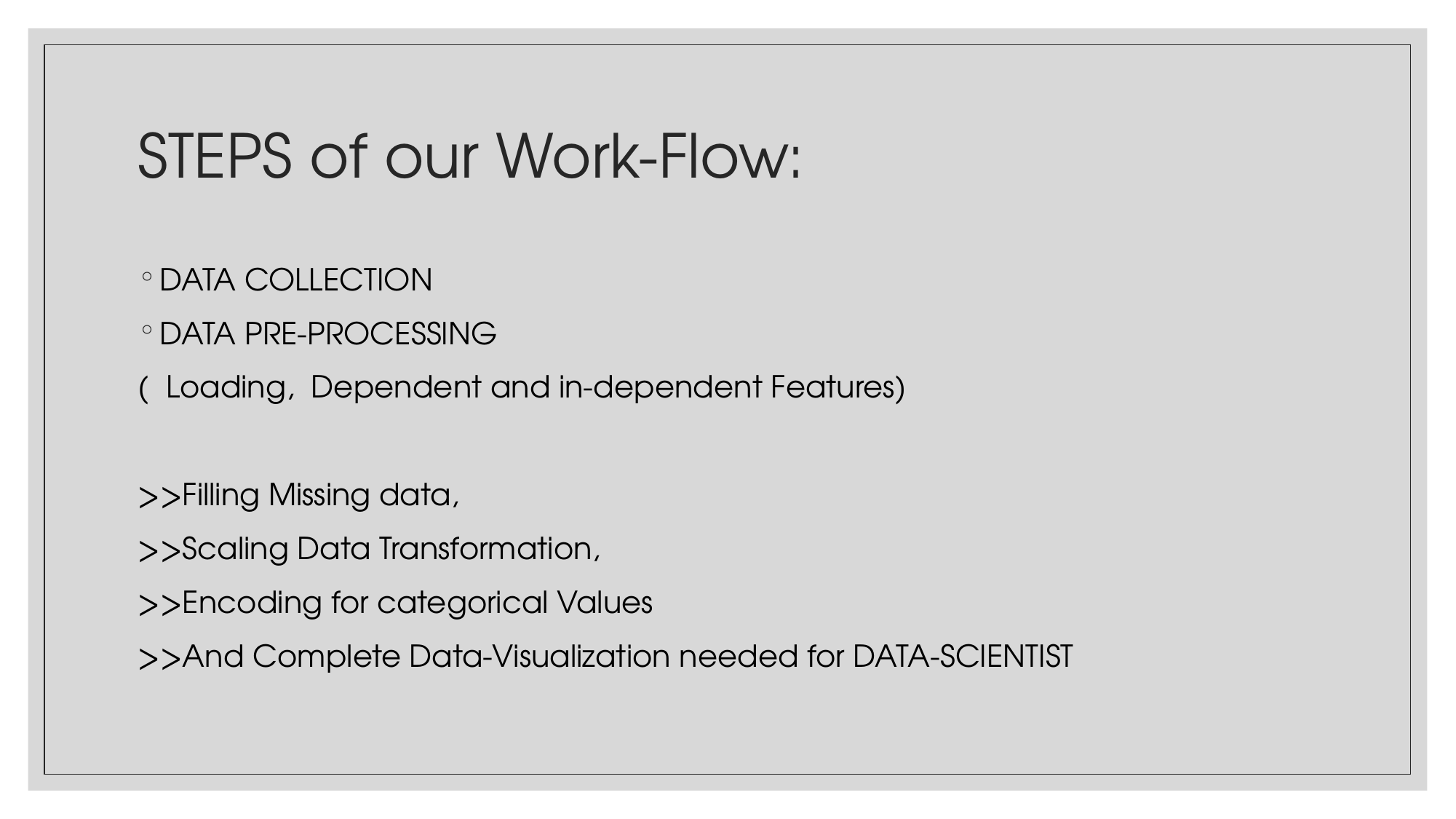

# STEPS of our Work-Flow:
DATA COLLECTION
DATA PRE-PROCESSING
(  Loading,  Dependent and in-dependent Features)

>>Filling Missing data,
>>Scaling Data Transformation,
>>Encoding for categorical Values
>>And Complete Data-Visualization needed for DATA-SCIENTIST